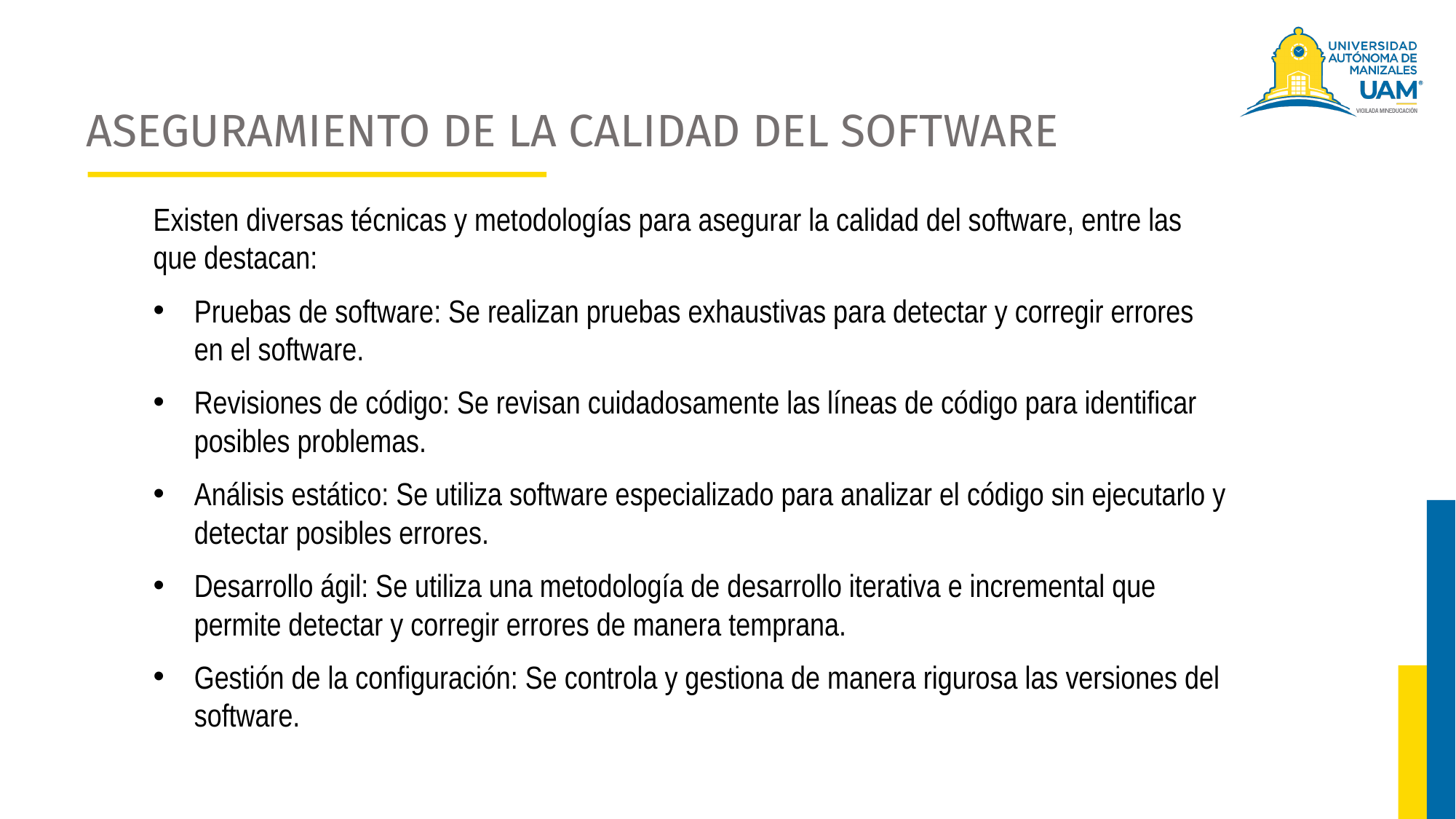

# ASEGURAMIENTO DE LA CALIDAD DEL SOFTWARE

Existen diversas técnicas y metodologías para asegurar la calidad del software, entre las que destacan:
Pruebas de software: Se realizan pruebas exhaustivas para detectar y corregir errores en el software.
Revisiones de código: Se revisan cuidadosamente las líneas de código para identificar posibles problemas.
Análisis estático: Se utiliza software especializado para analizar el código sin ejecutarlo y detectar posibles errores.
Desarrollo ágil: Se utiliza una metodología de desarrollo iterativa e incremental que permite detectar y corregir errores de manera temprana.
Gestión de la configuración: Se controla y gestiona de manera rigurosa las versiones del software.